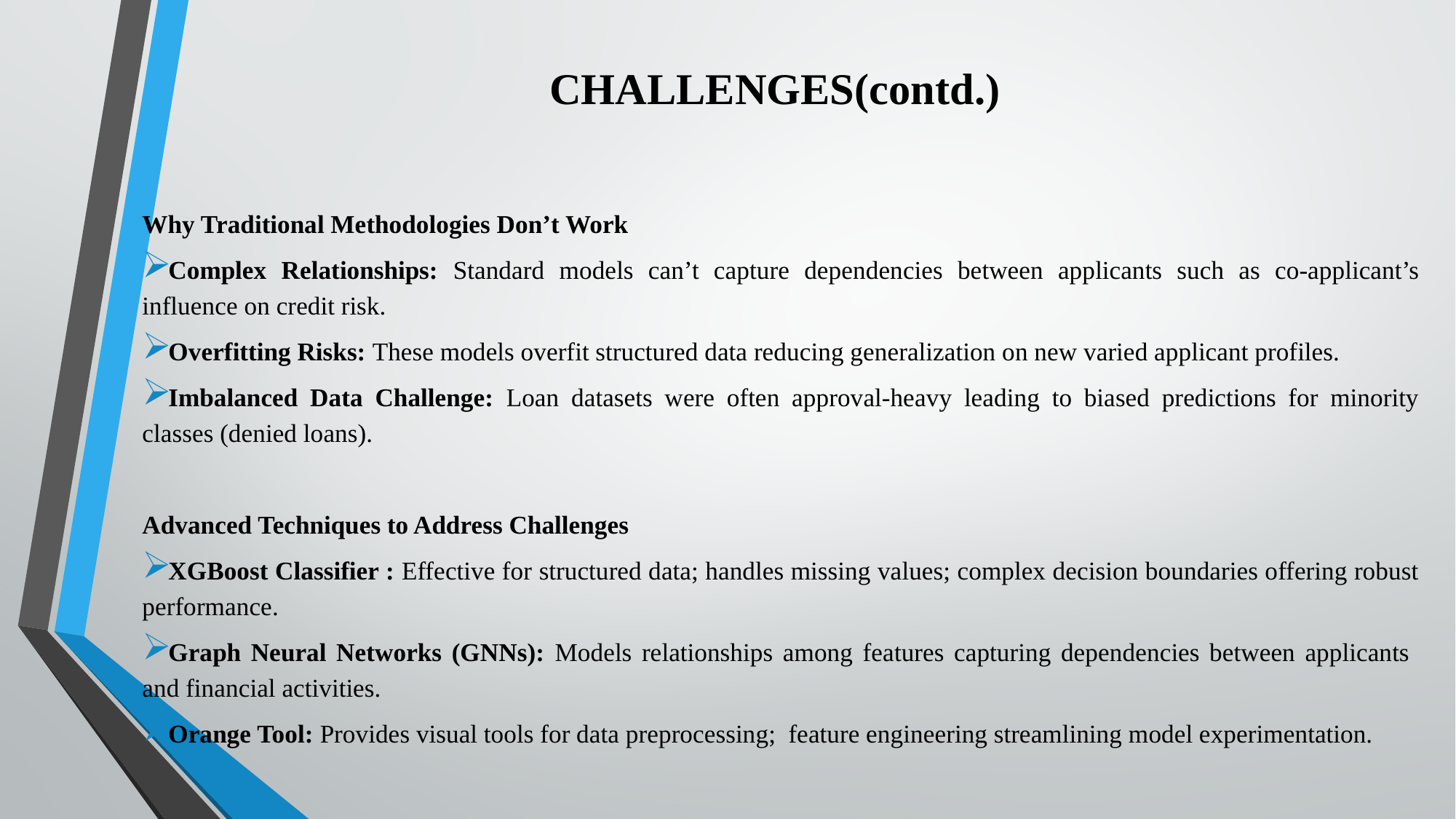

# CHALLENGES(contd.)
Why Traditional Methodologies Don’t Work
Complex Relationships: Standard models can’t capture dependencies between applicants such as co-applicant’s influence on credit risk.
Overfitting Risks: These models overfit structured data reducing generalization on new varied applicant profiles.
Imbalanced Data Challenge: Loan datasets were often approval-heavy leading to biased predictions for minority classes (denied loans).

Advanced Techniques to Address Challenges
XGBoost Classifier : Effective for structured data; handles missing values; complex decision boundaries offering robust performance.
Graph Neural Networks (GNNs): Models relationships among features capturing dependencies between applicants  and financial activities.
Orange Tool: Provides visual tools for data preprocessing;  feature engineering streamlining model experimentation.